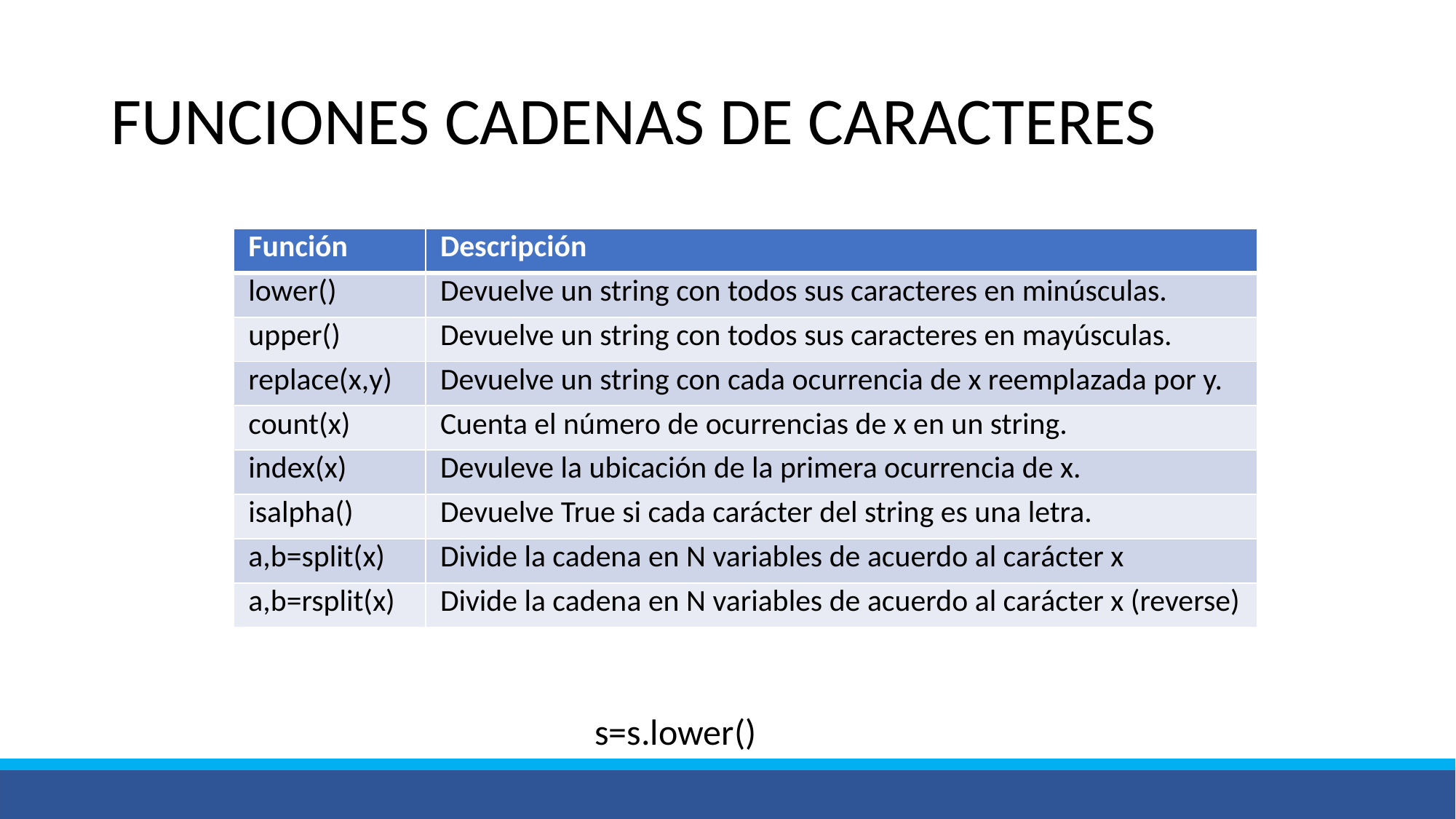

# FUNCIONES CADENAS DE CARACTERES
| Función | Descripción |
| --- | --- |
| lower() | Devuelve un string con todos sus caracteres en minúsculas. |
| upper() | Devuelve un string con todos sus caracteres en mayúsculas. |
| replace(x,y) | Devuelve un string con cada ocurrencia de x reemplazada por y. |
| count(x) | Cuenta el número de ocurrencias de x en un string. |
| index(x) | Devuleve la ubicación de la primera ocurrencia de x. |
| isalpha() | Devuelve True si cada carácter del string es una letra. |
| a,b=split(x) | Divide la cadena en N variables de acuerdo al carácter x |
| a,b=rsplit(x) | Divide la cadena en N variables de acuerdo al carácter x (reverse) |
s=s.lower()